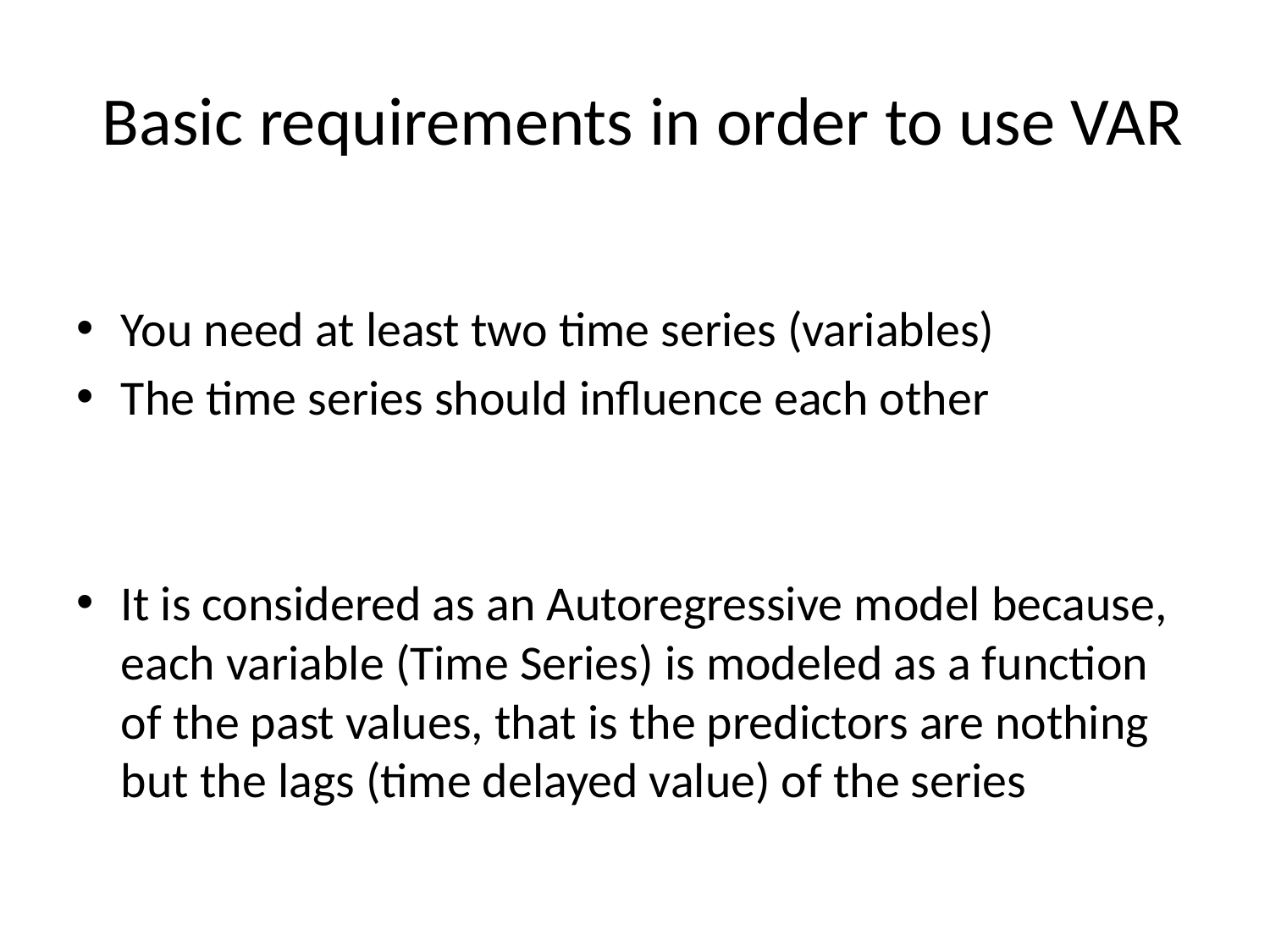

# Basic requirements in order to use VAR

You need at least two time series (variables)
The time series should influence each other

It is considered as an Autoregressive model because, each variable (Time Series) is modeled as a function of the past values, that is the predictors are nothing but the lags (time delayed value) of the series